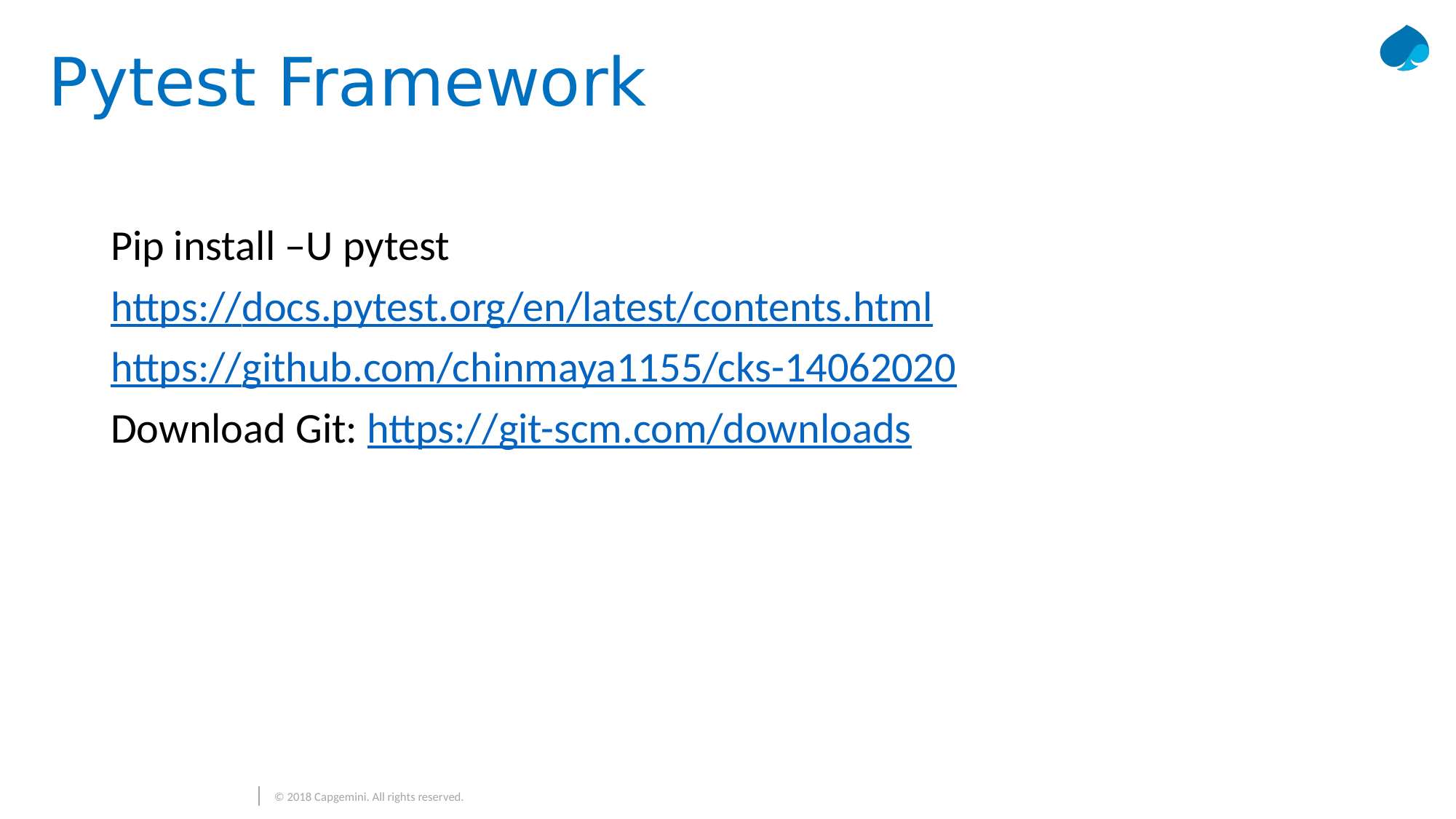

# Pytest Framework
Pip install –U pytest
https://docs.pytest.org/en/latest/contents.html
https://github.com/chinmaya1155/cks-14062020
Download Git: https://git-scm.com/downloads